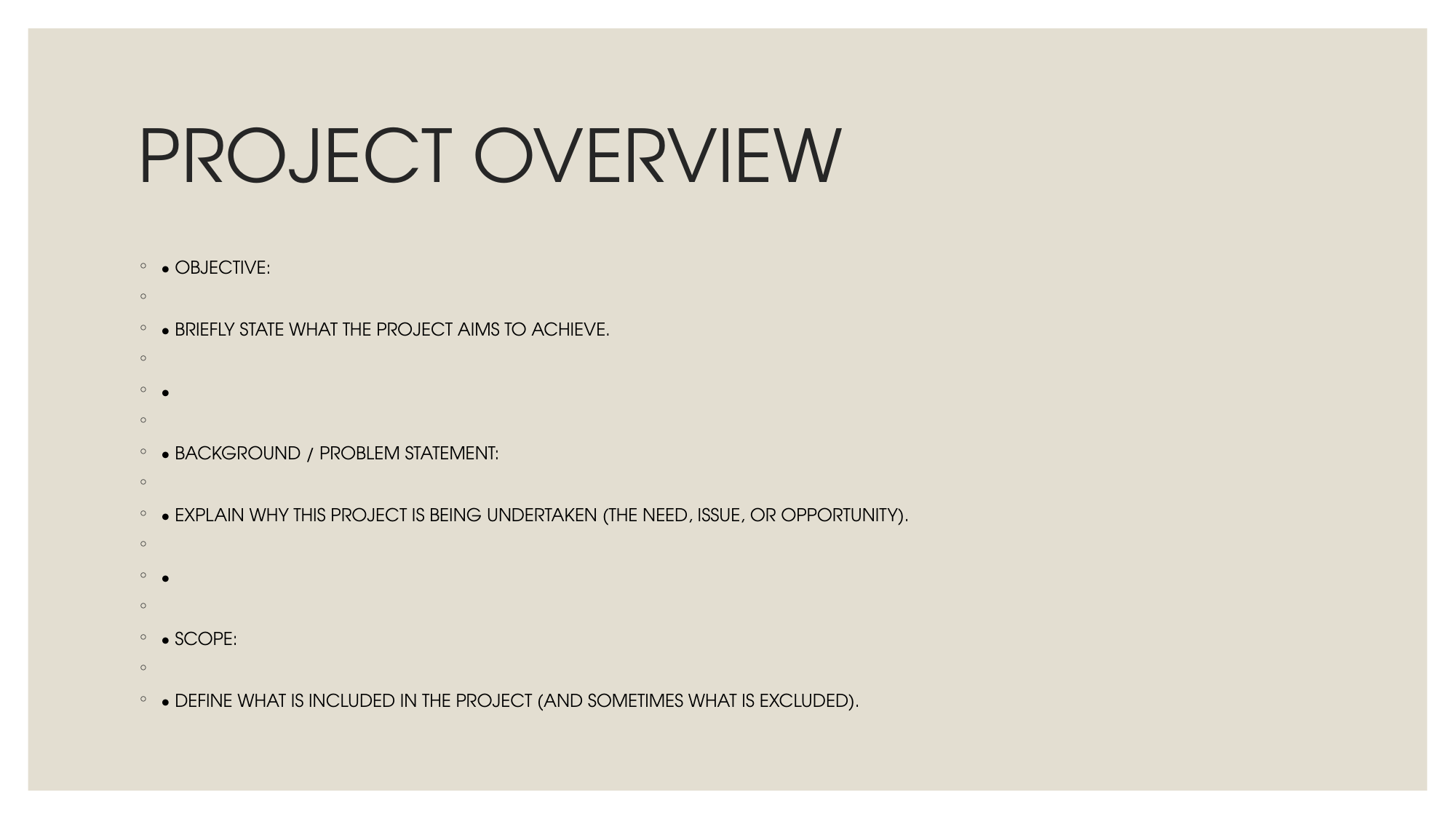

# PROJECT OVERVIEW
• OBJECTIVE:

• BRIEFLY STATE WHAT THE PROJECT AIMS TO ACHIEVE.

•

• BACKGROUND / PROBLEM STATEMENT:

• EXPLAIN WHY THIS PROJECT IS BEING UNDERTAKEN (THE NEED, ISSUE, OR OPPORTUNITY).

•

• SCOPE:

• DEFINE WHAT IS INCLUDED IN THE PROJECT (AND SOMETIMES WHAT IS EXCLUDED).